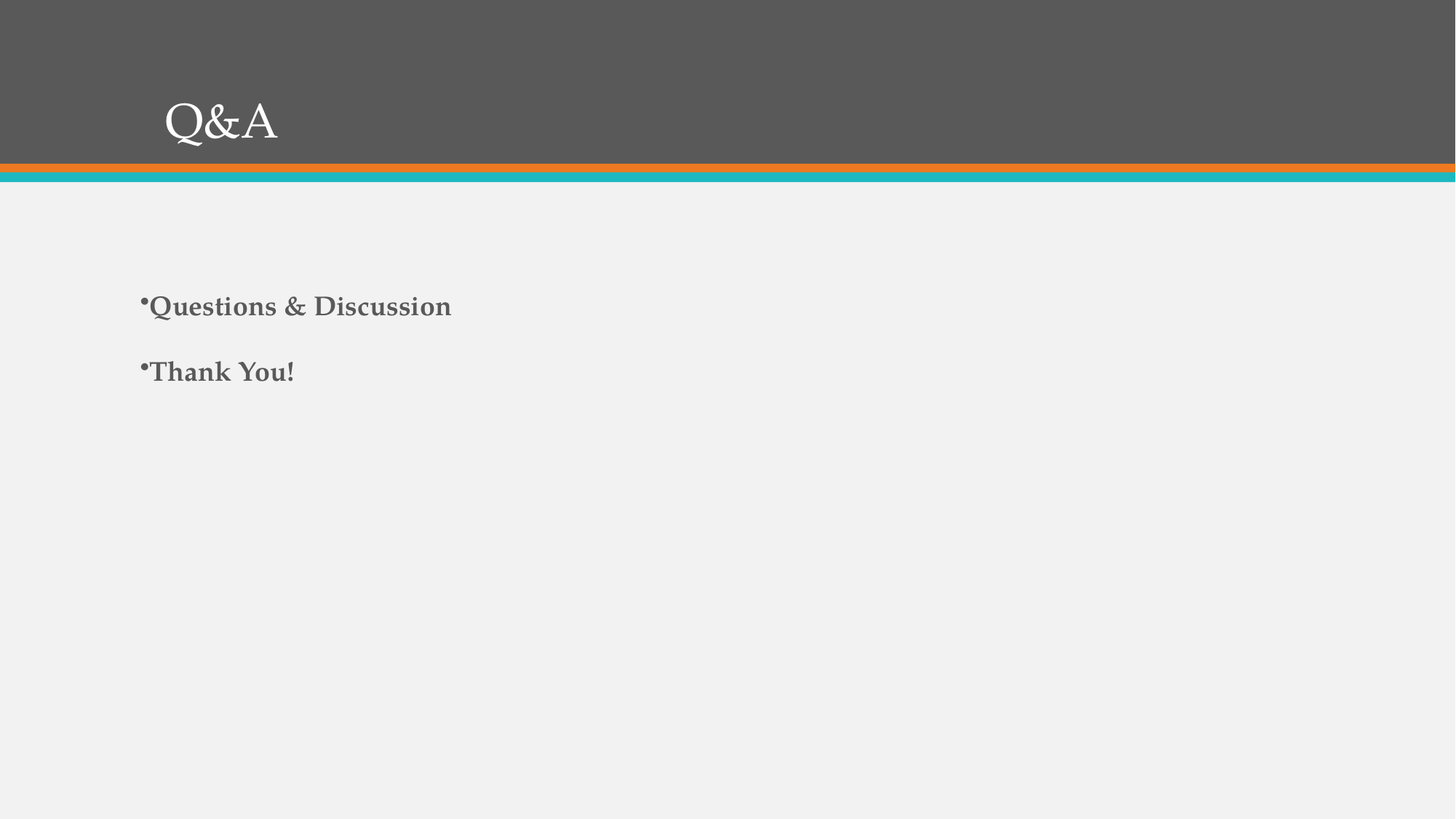

# Q&A
Questions & Discussion

Thank You!